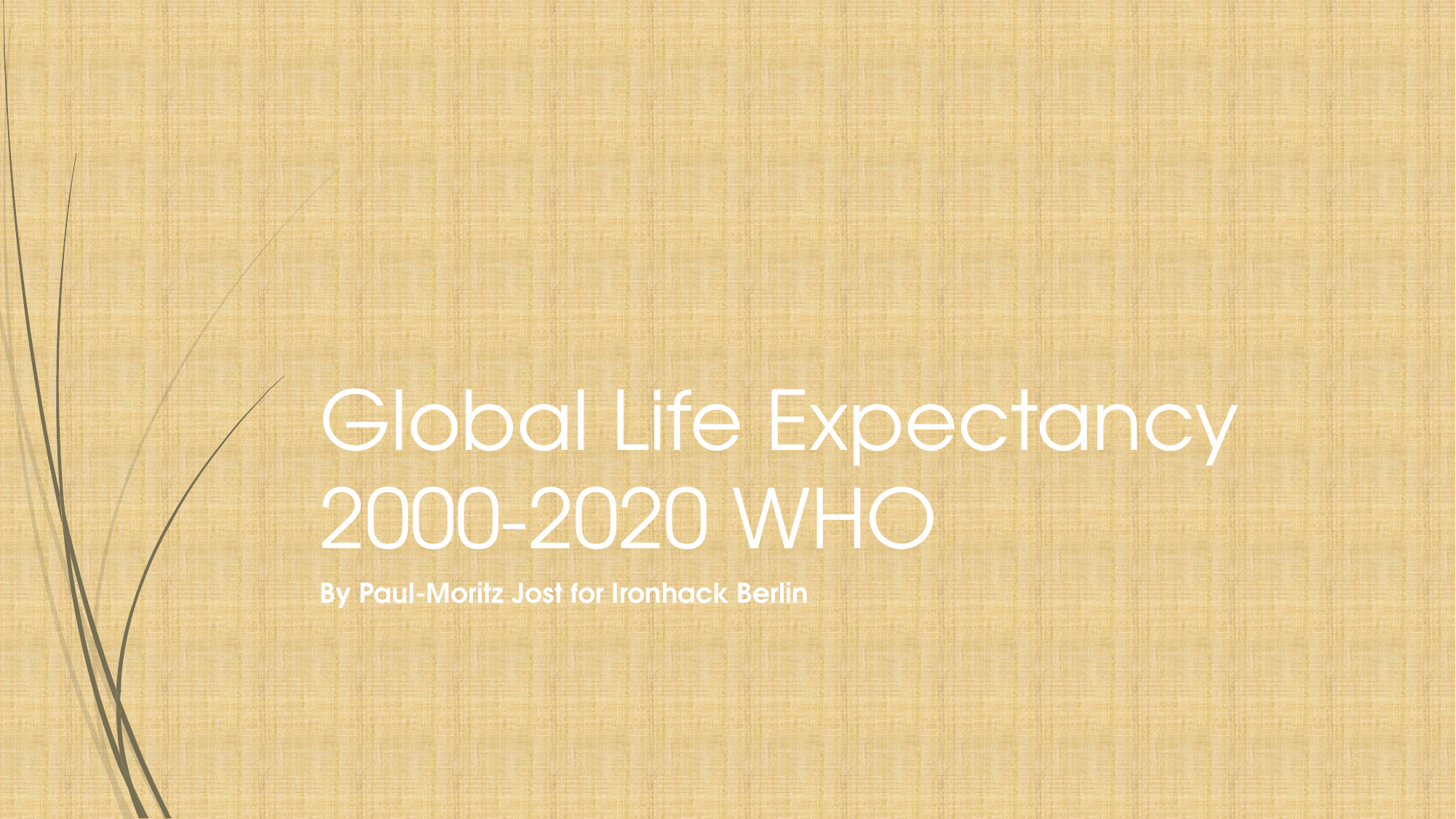

# Global Life Expectancy 2000-2020 WHO
By Paul-Moritz Jost for Ironhack Berlin